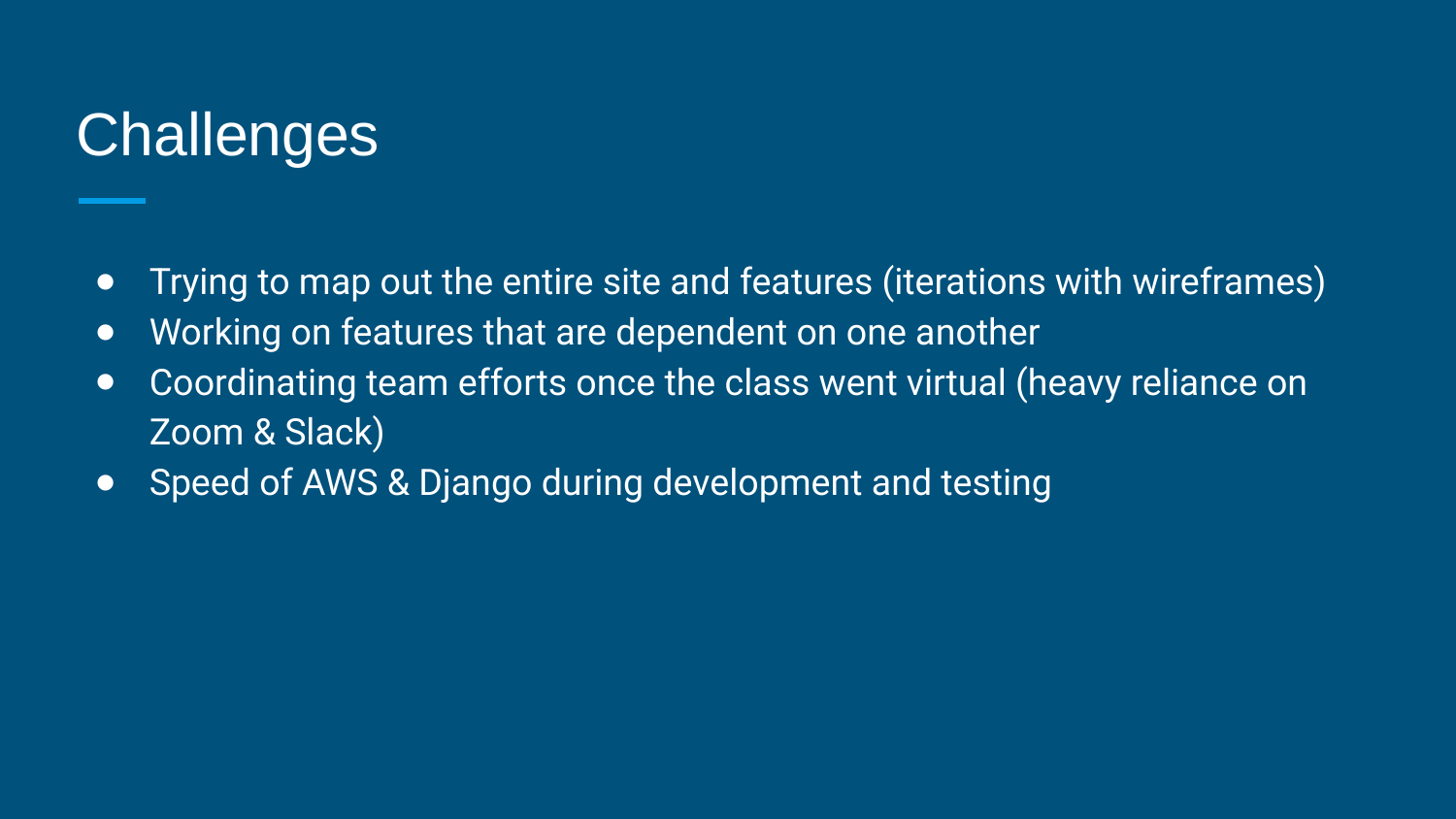

# Challenges
Trying to map out the entire site and features (iterations with wireframes)
Working on features that are dependent on one another
Coordinating team efforts once the class went virtual (heavy reliance on Zoom & Slack)
Speed of AWS & Django during development and testing